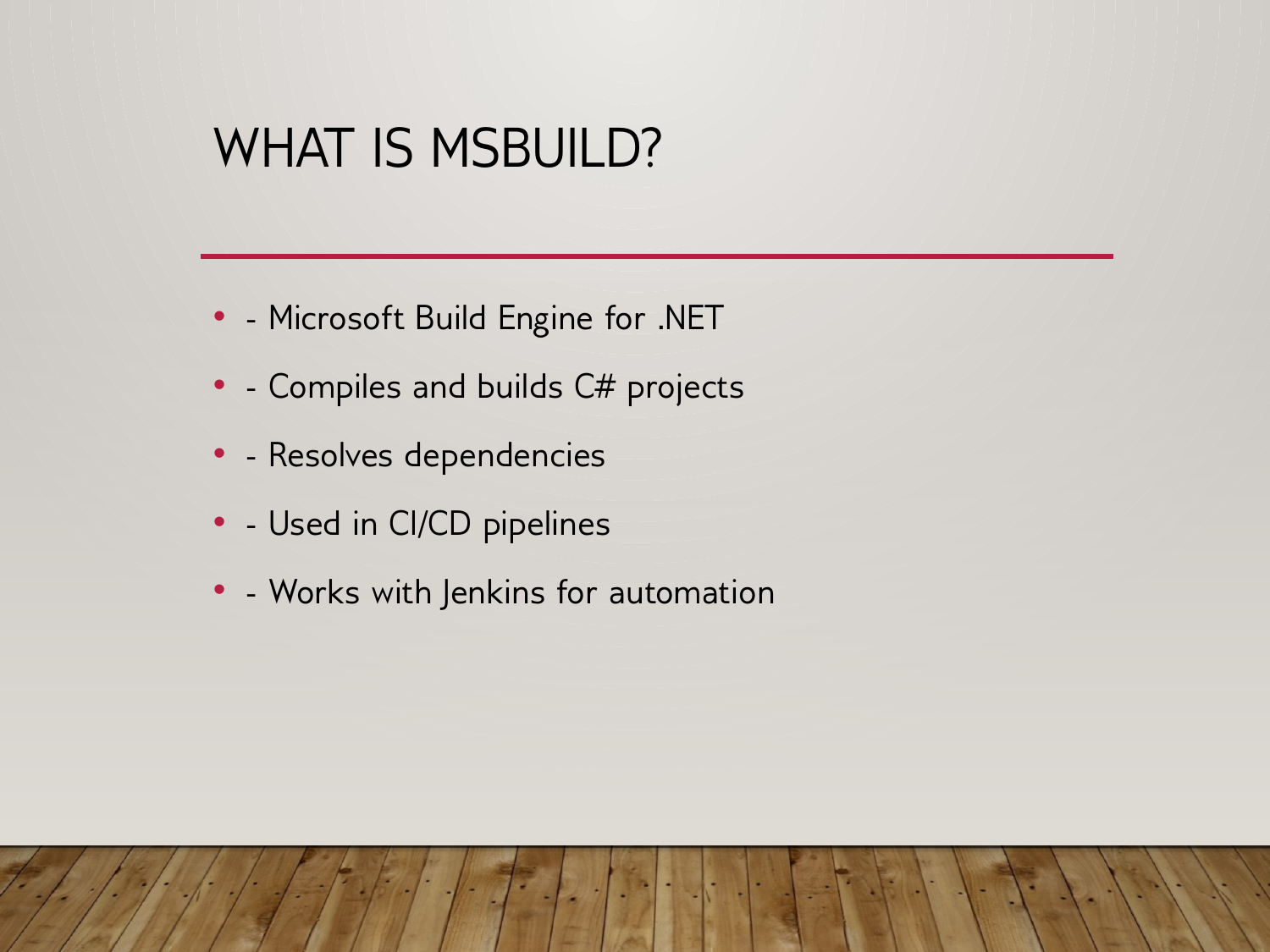

# What is MSBuild?
- Microsoft Build Engine for .NET
- Compiles and builds C# projects
- Resolves dependencies
- Used in CI/CD pipelines
- Works with Jenkins for automation